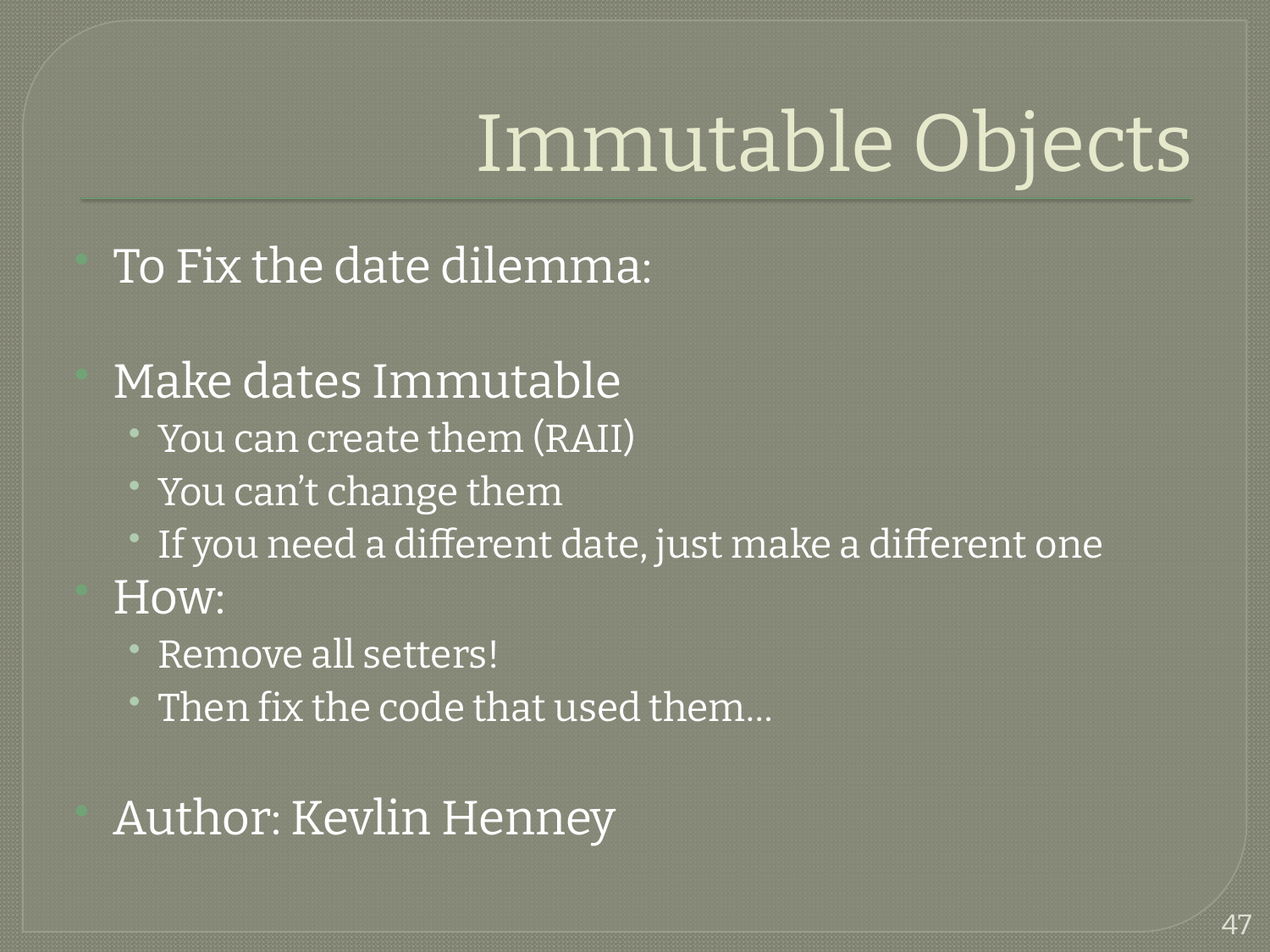

# Immutable Objects
To Fix the date dilemma:

Make dates Immutable
You can create them (RAII)
You can’t change them
If you need a different date, just make a different one
How:
Remove all setters!
Then fix the code that used them…

Author: Kevlin Henney
47